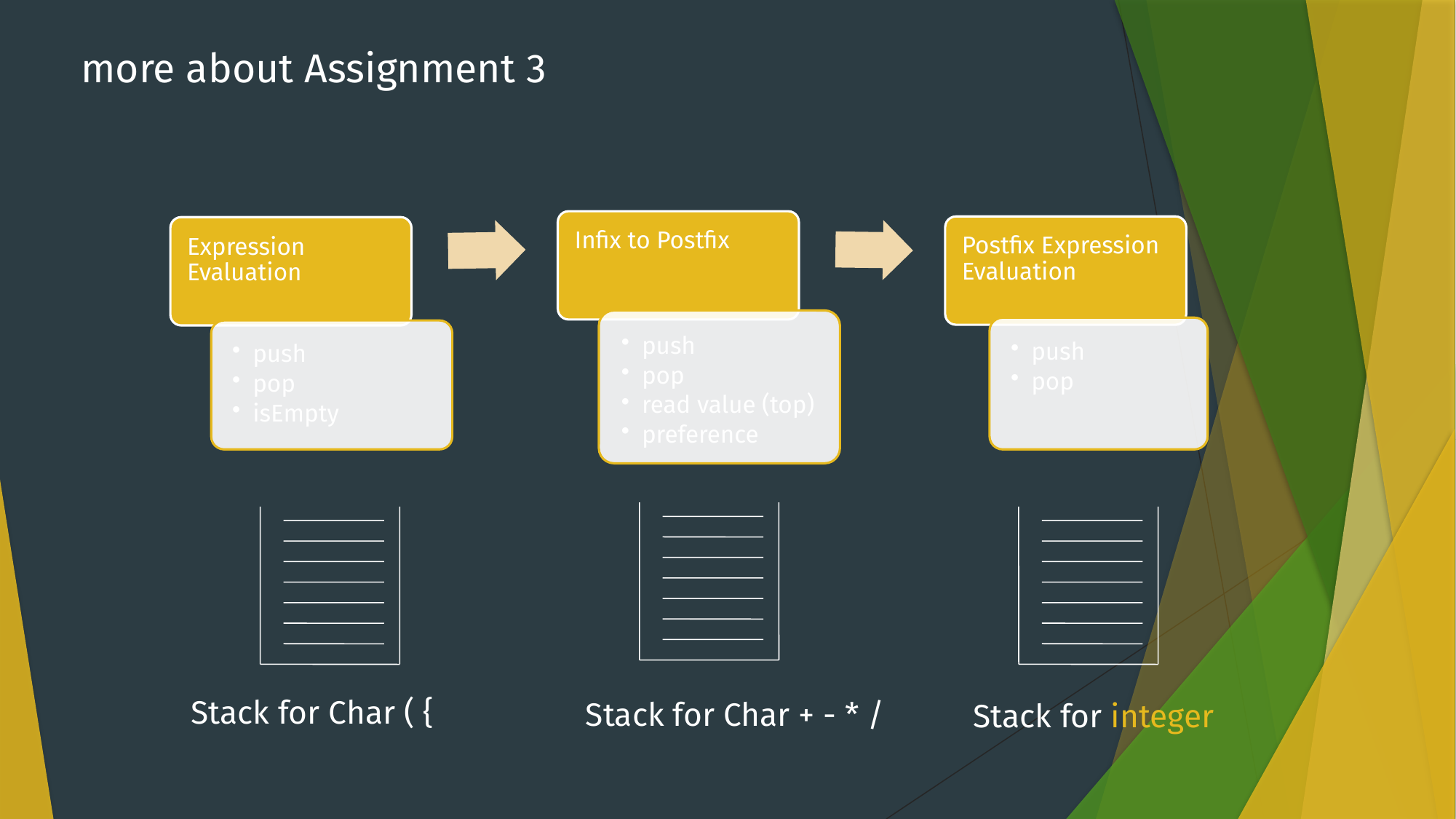

Expression Evaluation
push
pop
isEmpty

Infix to Postfix
push
pop
read value (top)
preference

Postfix Expression Evaluation
push
pop

more about Assignment 3

Stack for Char ( {
Stack for Char + - * /
Stack for integer